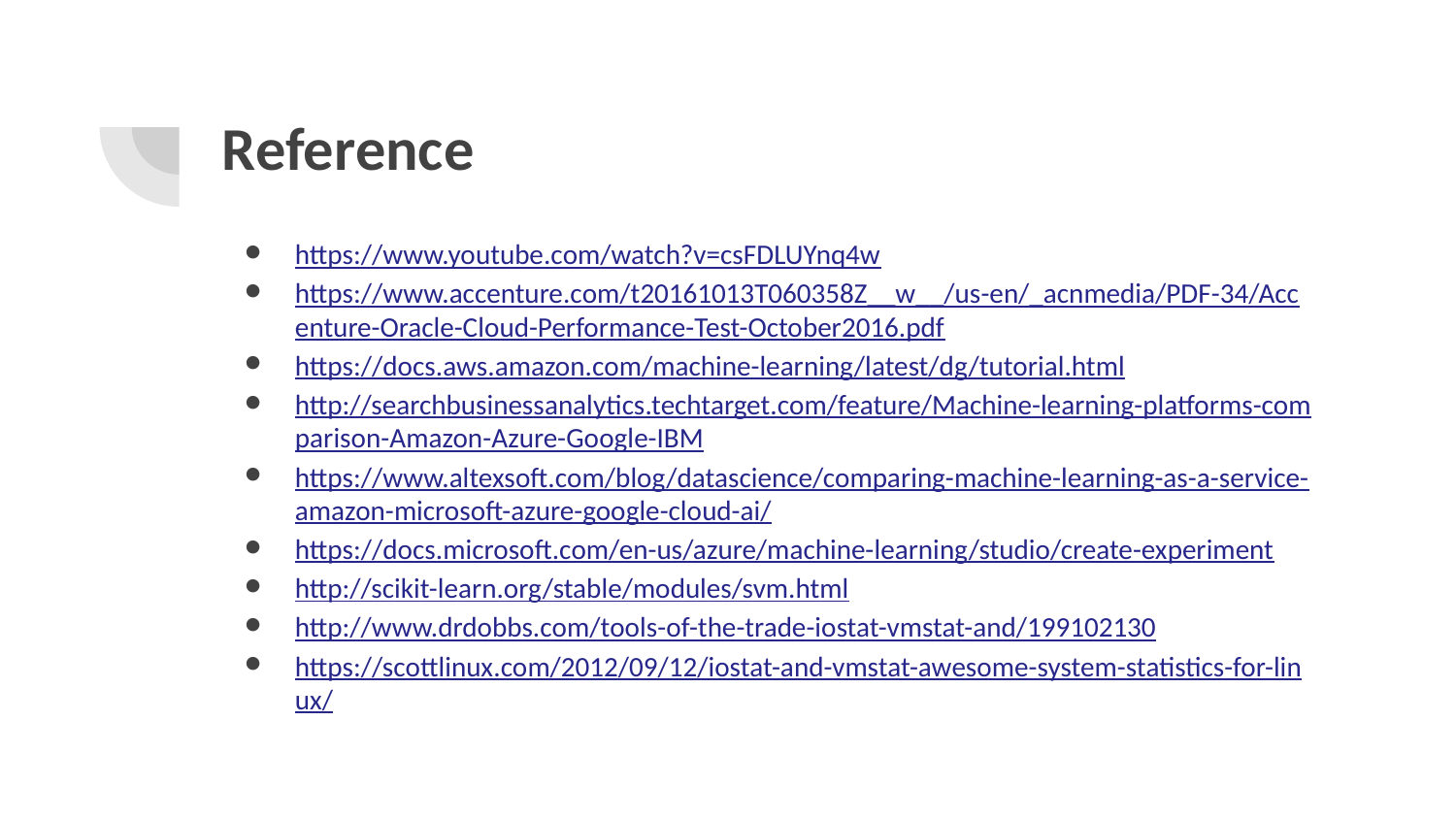

# Reference
https://www.youtube.com/watch?v=csFDLUYnq4w
https://www.accenture.com/t20161013T060358Z__w__/us-en/_acnmedia/PDF-34/Accenture-Oracle-Cloud-Performance-Test-October2016.pdf
https://docs.aws.amazon.com/machine-learning/latest/dg/tutorial.html
http://searchbusinessanalytics.techtarget.com/feature/Machine-learning-platforms-comparison-Amazon-Azure-Google-IBM
https://www.altexsoft.com/blog/datascience/comparing-machine-learning-as-a-service-amazon-microsoft-azure-google-cloud-ai/
https://docs.microsoft.com/en-us/azure/machine-learning/studio/create-experiment
http://scikit-learn.org/stable/modules/svm.html
http://www.drdobbs.com/tools-of-the-trade-iostat-vmstat-and/199102130
https://scottlinux.com/2012/09/12/iostat-and-vmstat-awesome-system-statistics-for-linux/